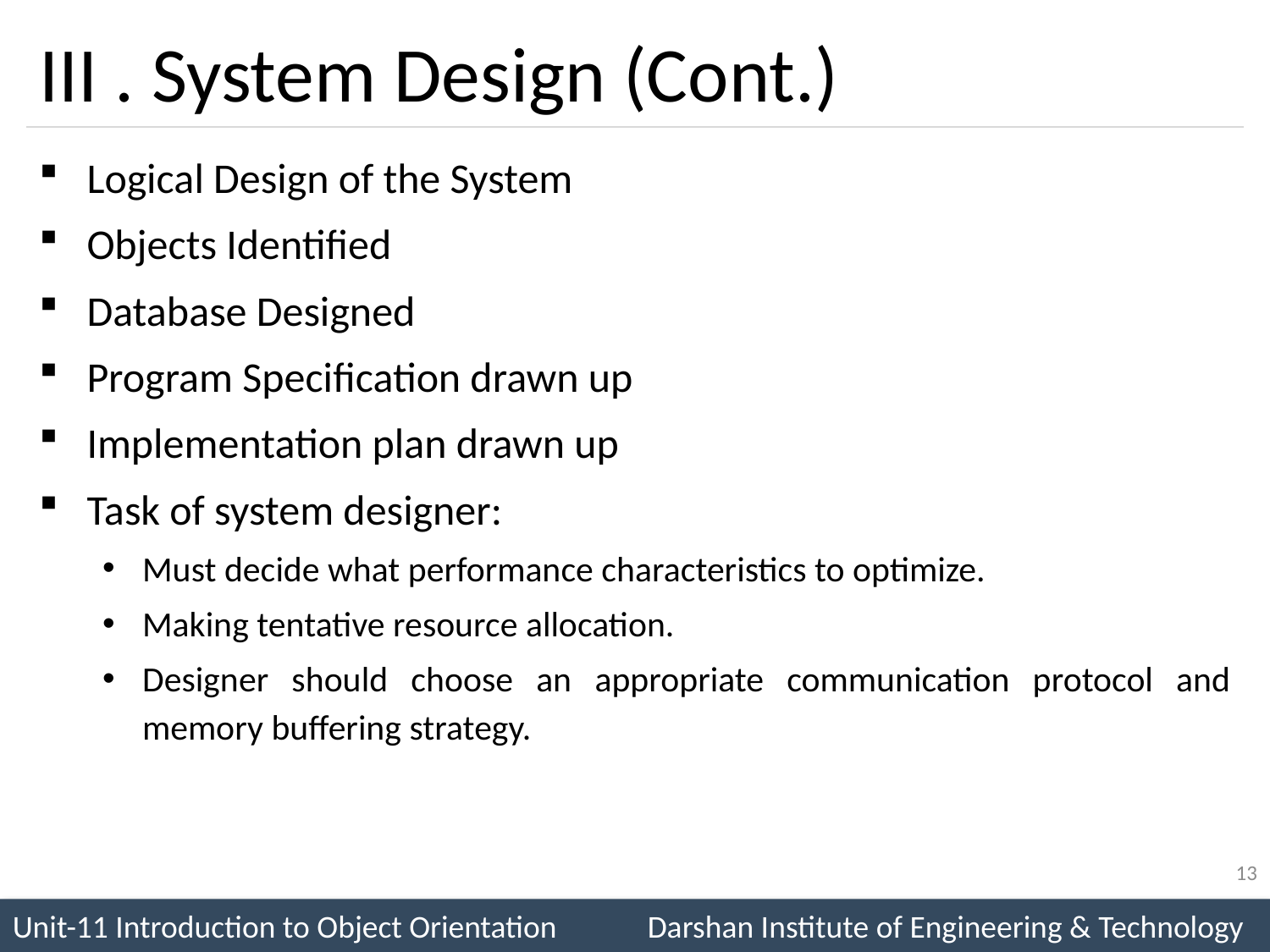

# III . System Design (Cont.)
Logical Design of the System
Objects Identified
Database Designed
Program Specification drawn up
Implementation plan drawn up
Task of system designer:
Must decide what performance characteristics to optimize.
Making tentative resource allocation.
Designer should choose an appropriate communication protocol and memory buffering strategy.

13